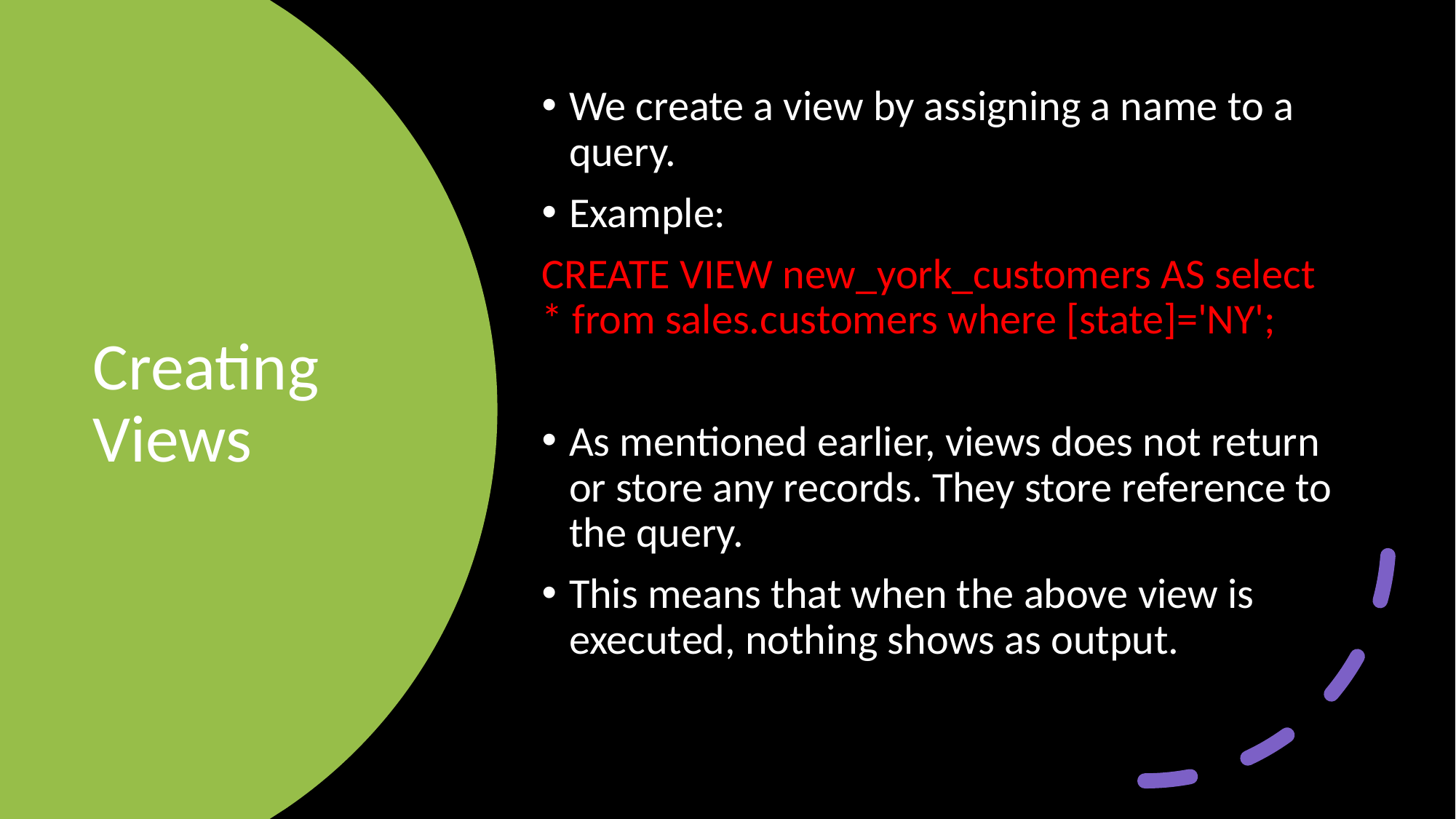

We create a view by assigning a name to a query.
Example:
CREATE VIEW new_york_customers AS select * from sales.customers where [state]='NY';

As mentioned earlier, views does not return or store any records. They store reference to the query.
This means that when the above view is executed, nothing shows as output.

# Creating Views